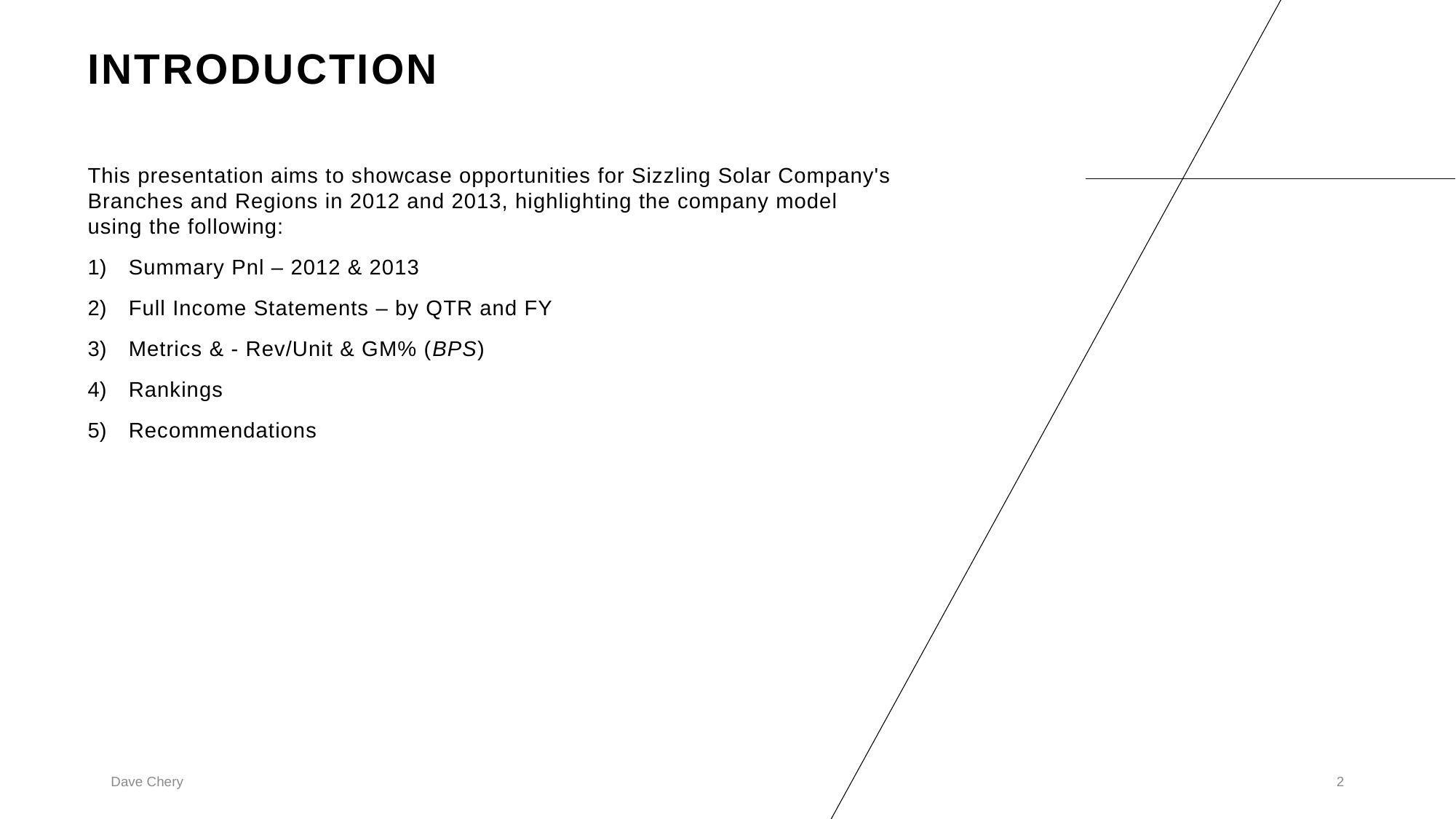

# INTRODUCTION
This presentation aims to showcase opportunities for Sizzling Solar Company's Branches and Regions in 2012 and 2013, highlighting the company model using the following:
Summary Pnl – 2012 & 2013
Full Income Statements – by QTR and FY
Metrics & - Rev/Unit & GM% (BPS)
Rankings
Recommendations

Dave Chery
2